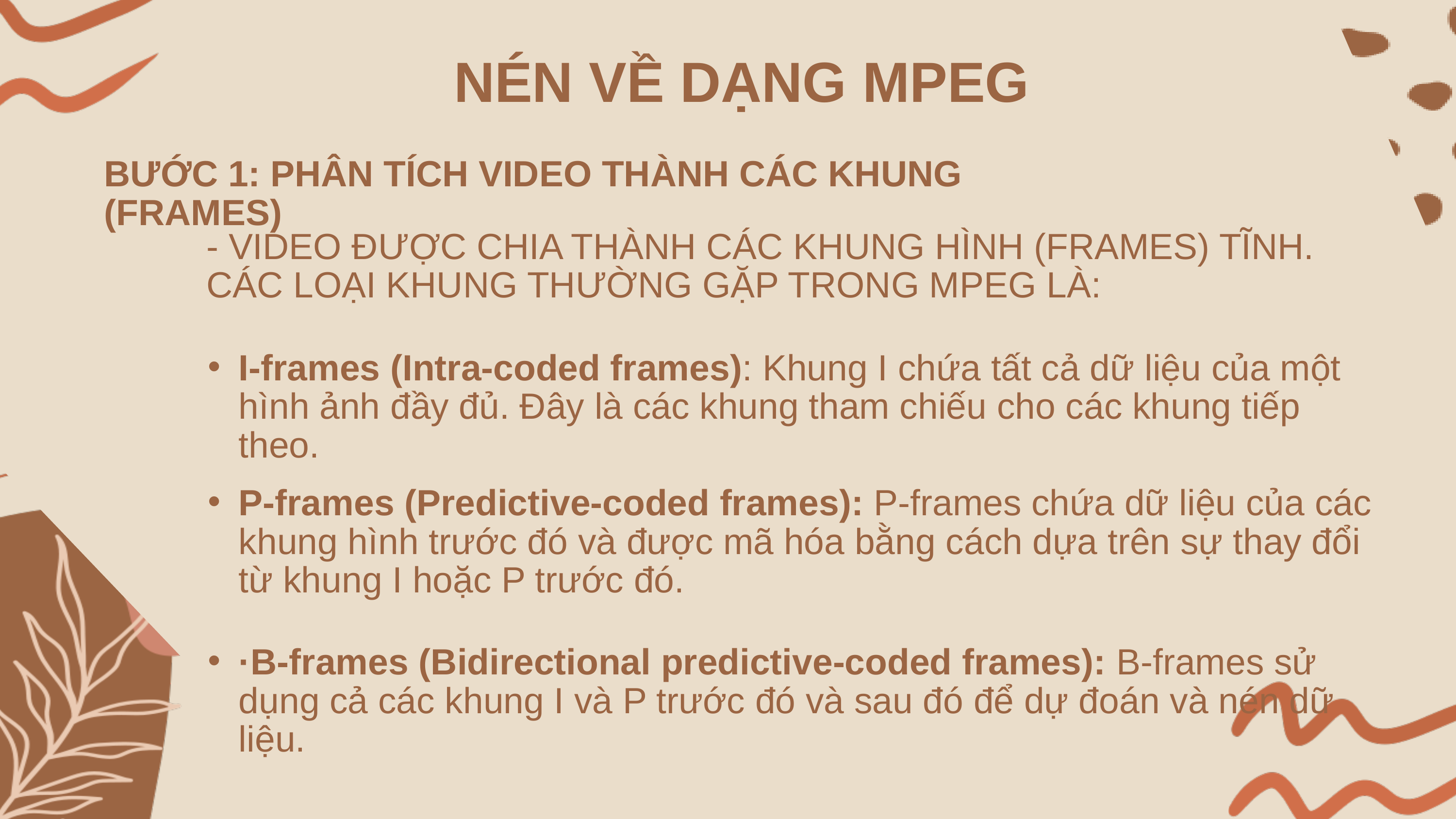

NÉN VỀ DẠNG MPEG
BƯỚC 1: PHÂN TÍCH VIDEO THÀNH CÁC KHUNG (FRAMES)

- VIDEO ĐƯỢC CHIA THÀNH CÁC KHUNG HÌNH (FRAMES) TĨNH. CÁC LOẠI KHUNG THƯỜNG GẶP TRONG MPEG LÀ:
I-frames (Intra-coded frames): Khung I chứa tất cả dữ liệu của một hình ảnh đầy đủ. Đây là các khung tham chiếu cho các khung tiếp theo.
P-frames (Predictive-coded frames): P-frames chứa dữ liệu của các khung hình trước đó và được mã hóa bằng cách dựa trên sự thay đổi từ khung I hoặc P trước đó.

·B-frames (Bidirectional predictive-coded frames): B-frames sử dụng cả các khung I và P trước đó và sau đó để dự đoán và nén dữ liệu.